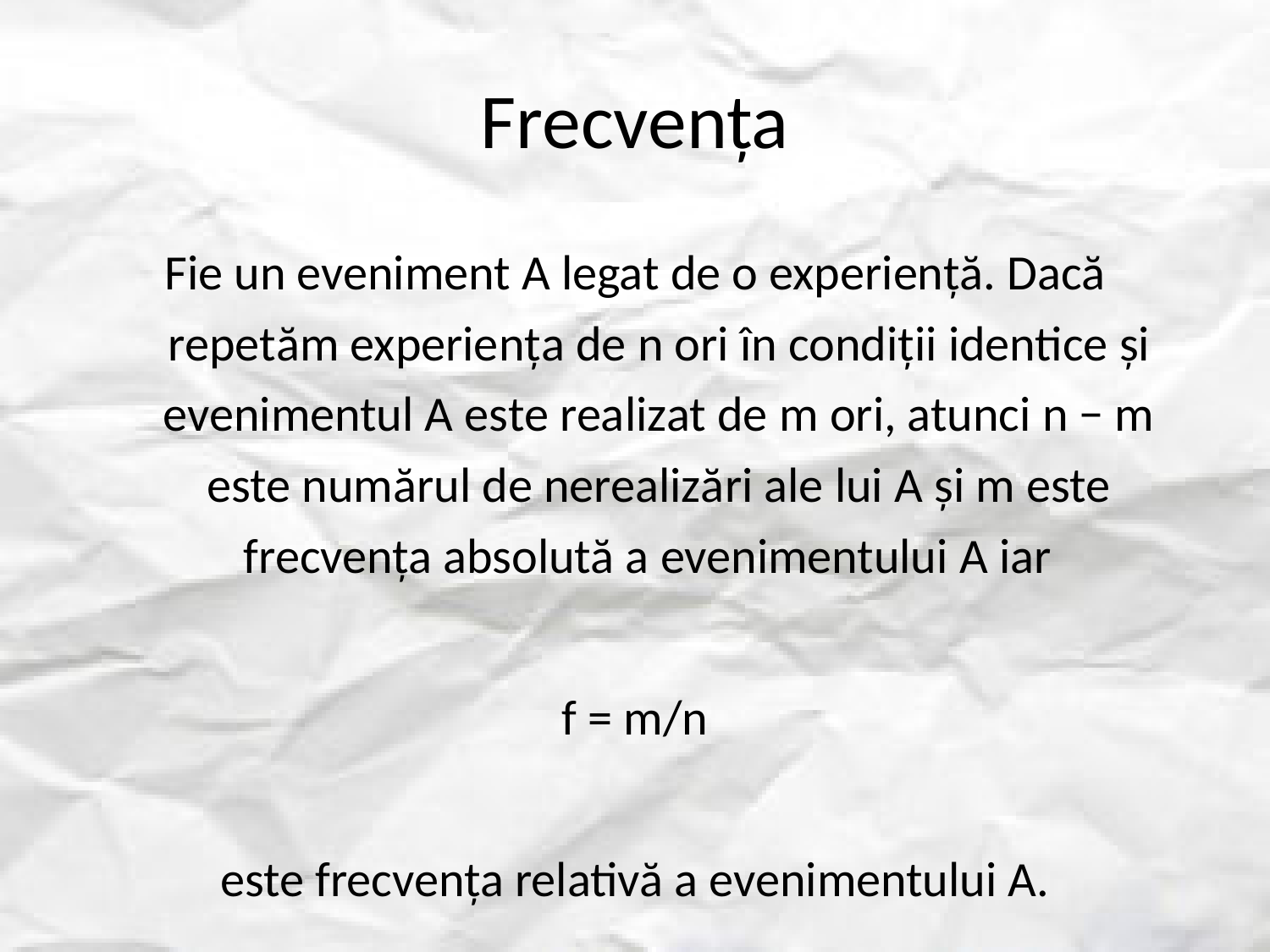

# Frecvența
Fie un eveniment A legat de o experiență. Dacă repetăm experiența de n ori în condiții identice și evenimentul A este realizat de m ori, atunci n − m este numărul de nerealizări ale lui A și m este frecvența absolută a evenimentului A iar

f = m/n

este frecvența relativă a evenimentului A.